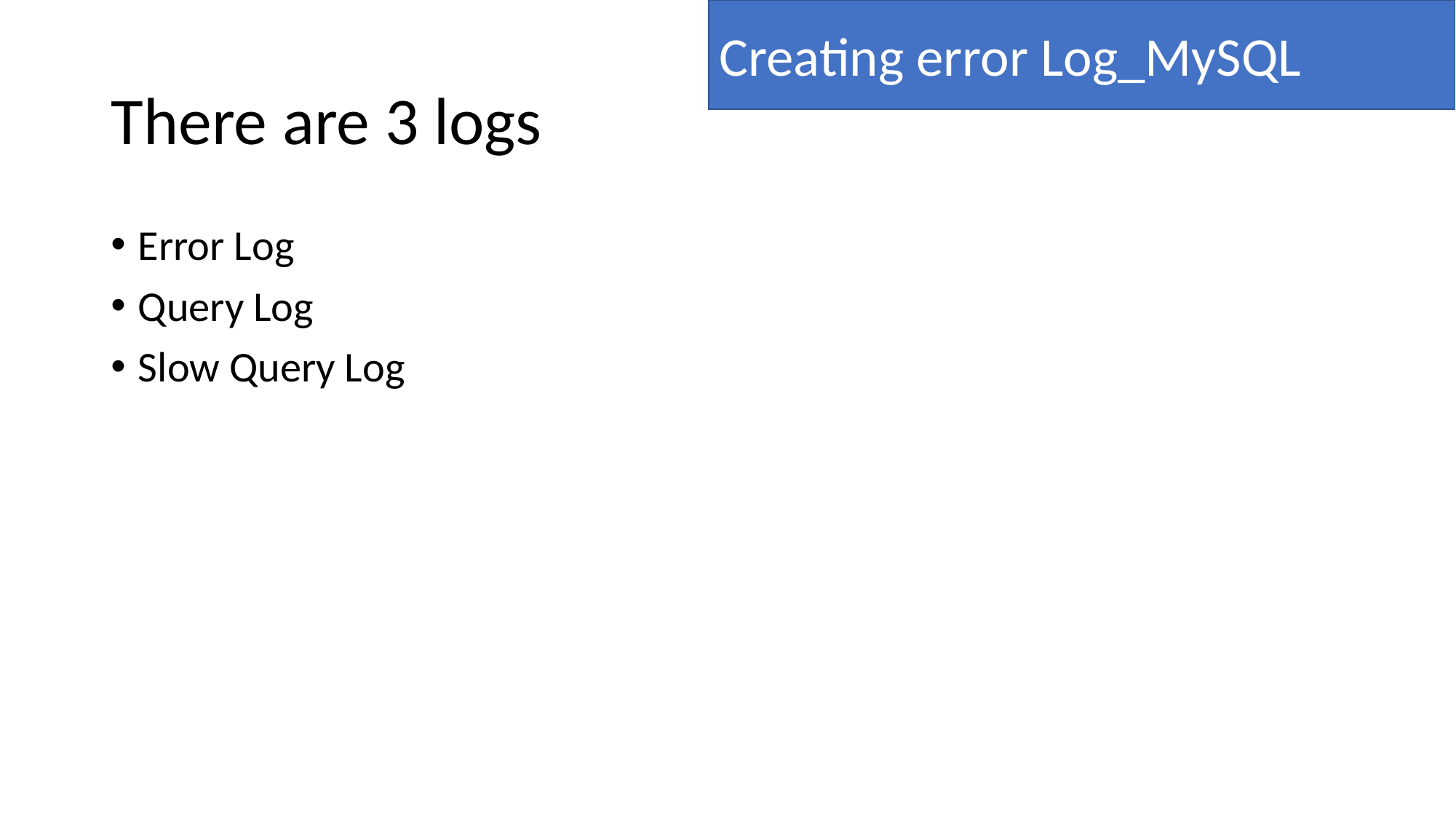

Creating error Log_MySQL
# There are 3 logs
Error Log
Query Log
Slow Query Log